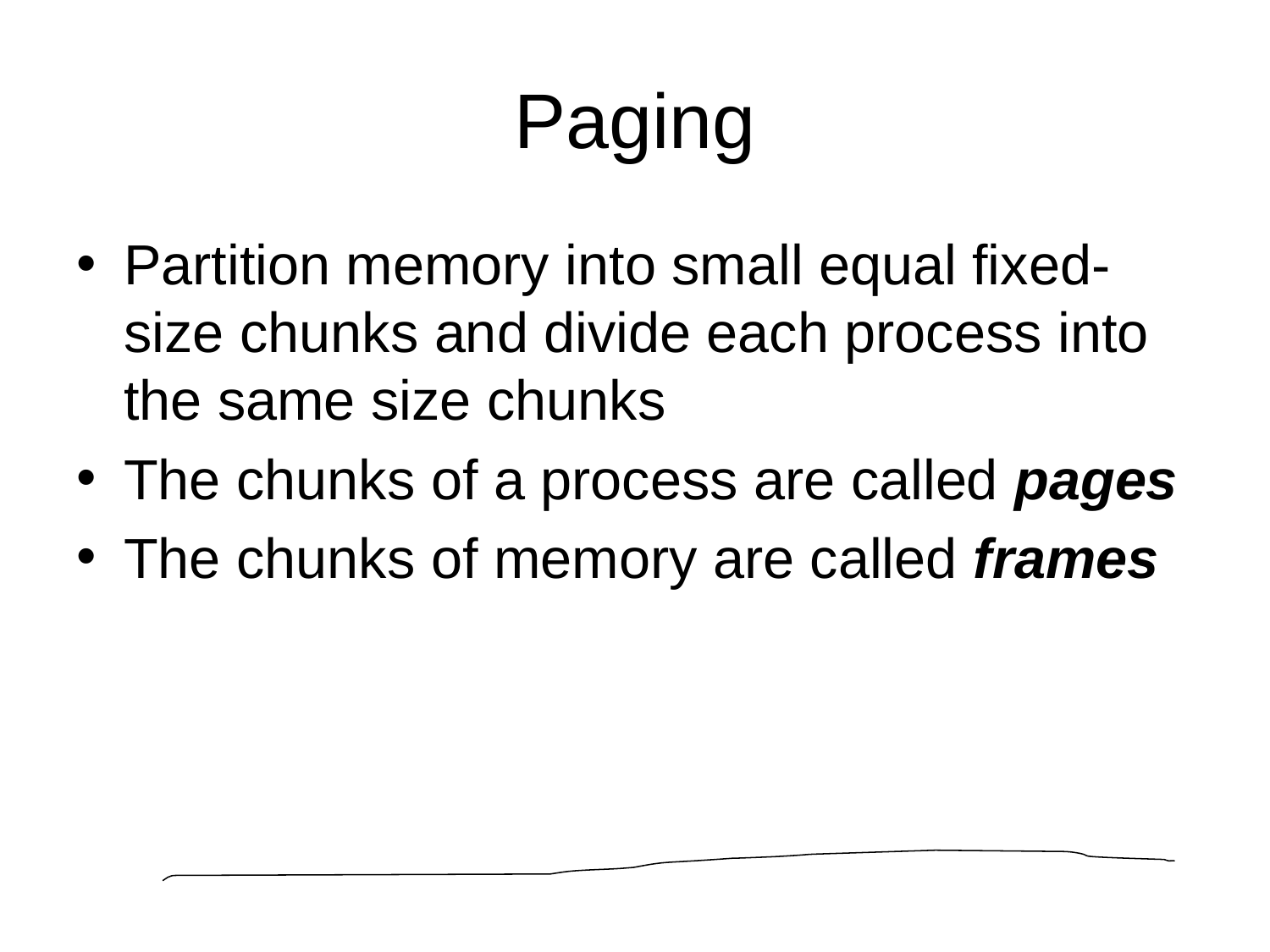

# Paging
Partition memory into small equal fixed-size chunks and divide each process into the same size chunks
The chunks of a process are called pages
The chunks of memory are called frames